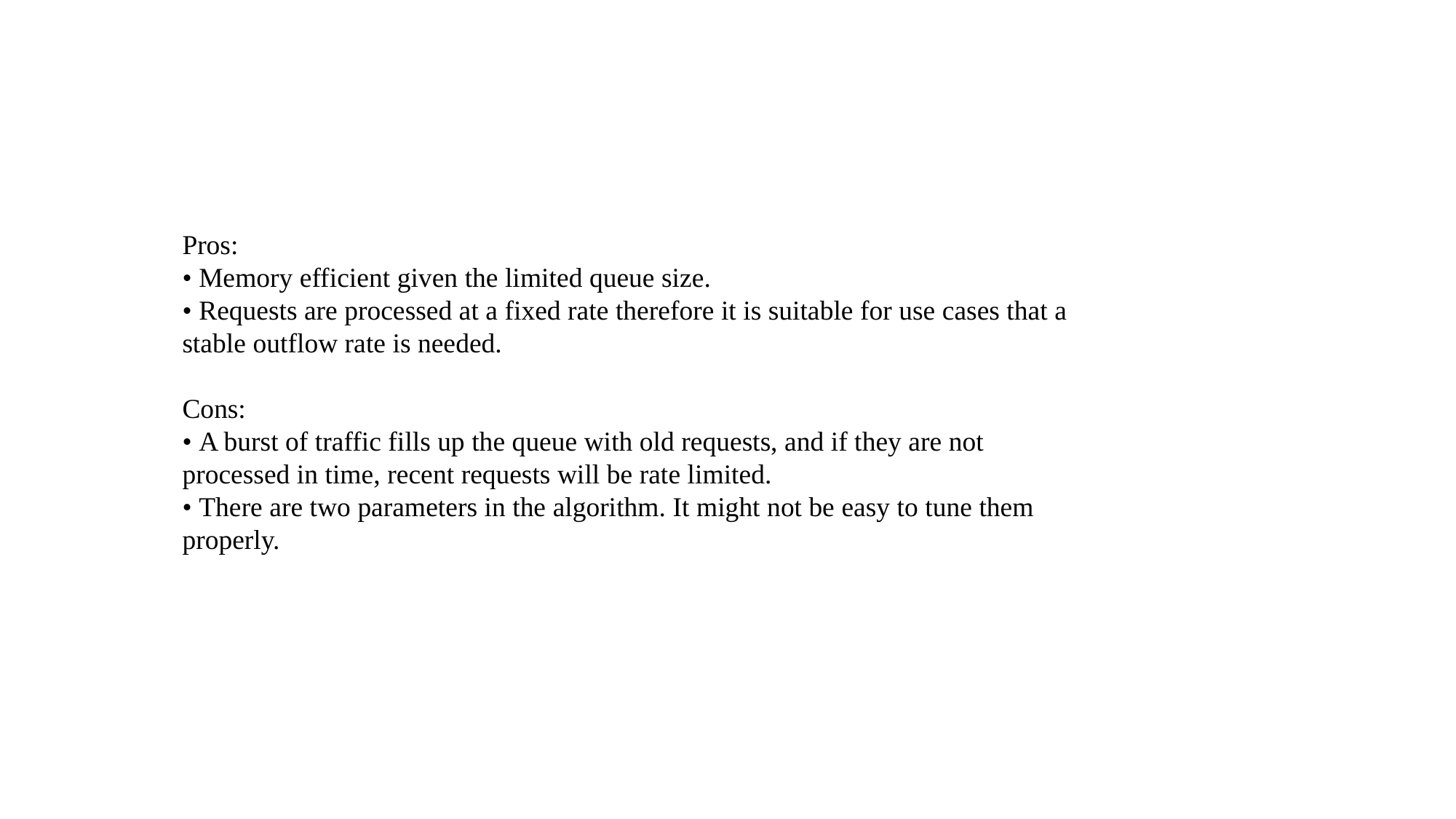

Pros:
• Memory efficient given the limited queue size.
• Requests are processed at a fixed rate therefore it is suitable for use cases that a stable outflow rate is needed.

Cons:
• A burst of traffic fills up the queue with old requests, and if they are not processed in time, recent requests will be rate limited.
• There are two parameters in the algorithm. It might not be easy to tune them properly.